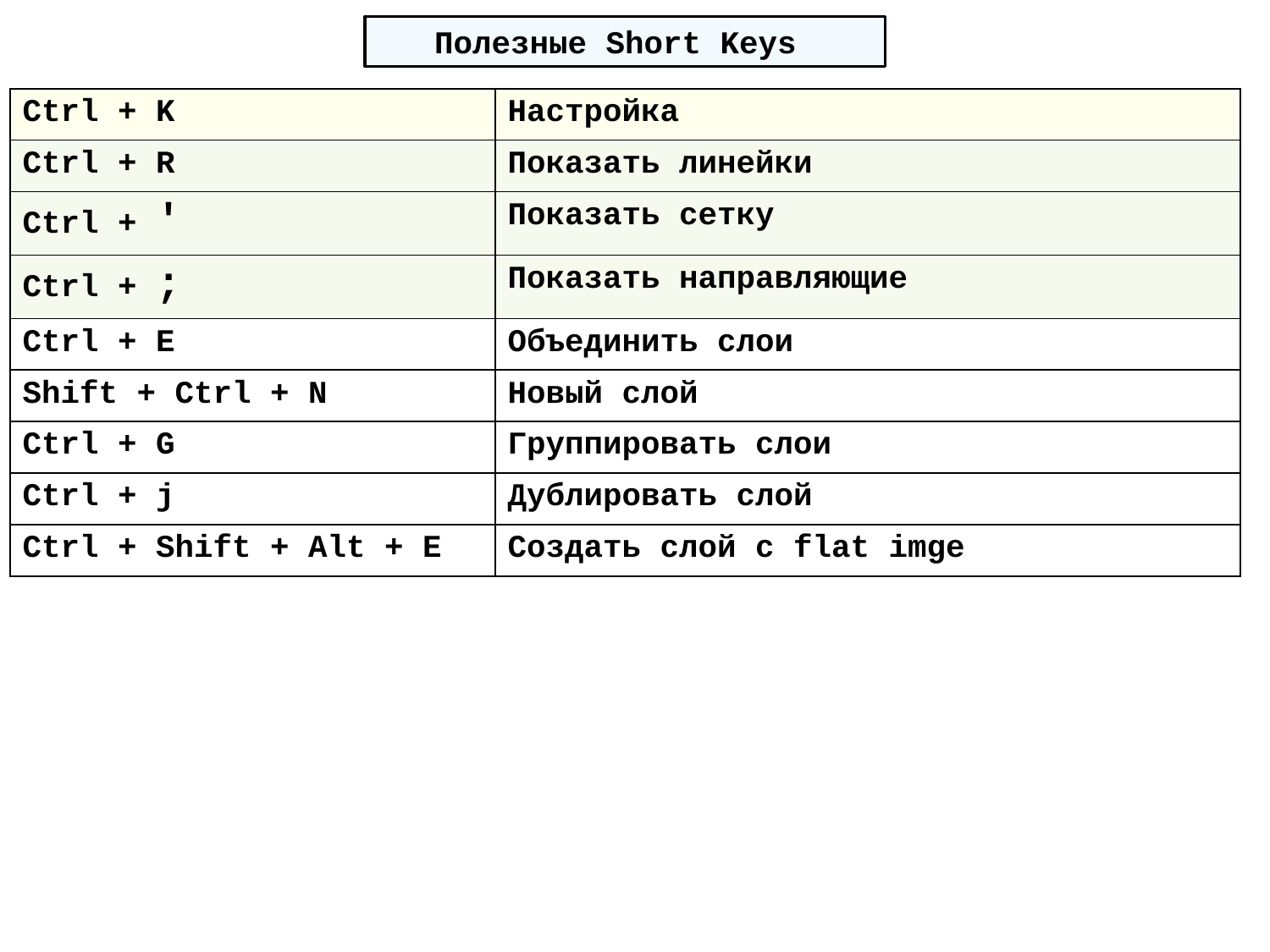

Полезные Short Keys
| Ctrl + K | Настройка |
| --- | --- |
| Ctrl + R | Показать линейки |
| Ctrl + ' | Показать сетку |
| Ctrl + ; | Показать направляющие |
| Ctrl + E | Объединить слои |
| Shift + Ctrl + N | Новый слой |
| Ctrl + G | Группировать слои |
| Ctrl + j | Дублировать слой |
| Ctrl + Shift + Alt + E | Создать слой с flat imge |